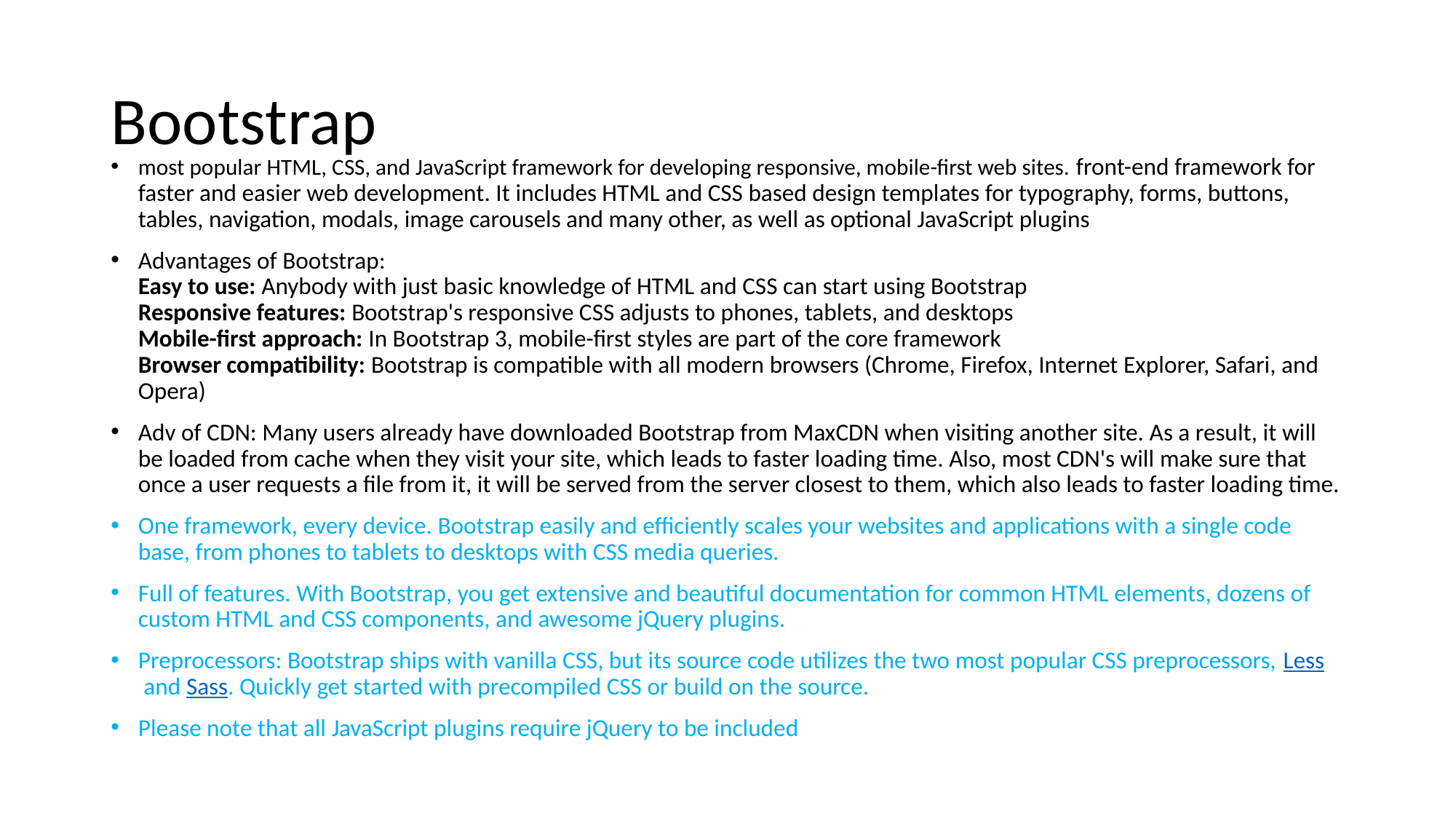

# Bootstrap
most popular HTML, CSS, and JavaScript framework for developing responsive, mobile-first web sites. front-end framework for faster and easier web development. It includes HTML and CSS based design templates for typography, forms, buttons, tables, navigation, modals, image carousels and many other, as well as optional JavaScript plugins
Advantages of Bootstrap:
Easy to use: Anybody with just basic knowledge of HTML and CSS can start using Bootstrap
Responsive features: Bootstrap's responsive CSS adjusts to phones, tablets, and desktops
Mobile-first approach: In Bootstrap 3, mobile-first styles are part of the core framework
Browser compatibility: Bootstrap is compatible with all modern browsers (Chrome, Firefox, Internet Explorer, Safari, and Opera)
Adv of CDN: Many users already have downloaded Bootstrap from MaxCDN when visiting another site. As a result, it will be loaded from cache when they visit your site, which leads to faster loading time. Also, most CDN's will make sure that once a user requests a file from it, it will be served from the server closest to them, which also leads to faster loading time.
One framework, every device. Bootstrap easily and efficiently scales your websites and applications with a single code base, from phones to tablets to desktops with CSS media queries.
Full of features. With Bootstrap, you get extensive and beautiful documentation for common HTML elements, dozens of custom HTML and CSS components, and awesome jQuery plugins.
Preprocessors: Bootstrap ships with vanilla CSS, but its source code utilizes the two most popular CSS preprocessors, Less and Sass. Quickly get started with precompiled CSS or build on the source.
Please note that all JavaScript plugins require jQuery to be included